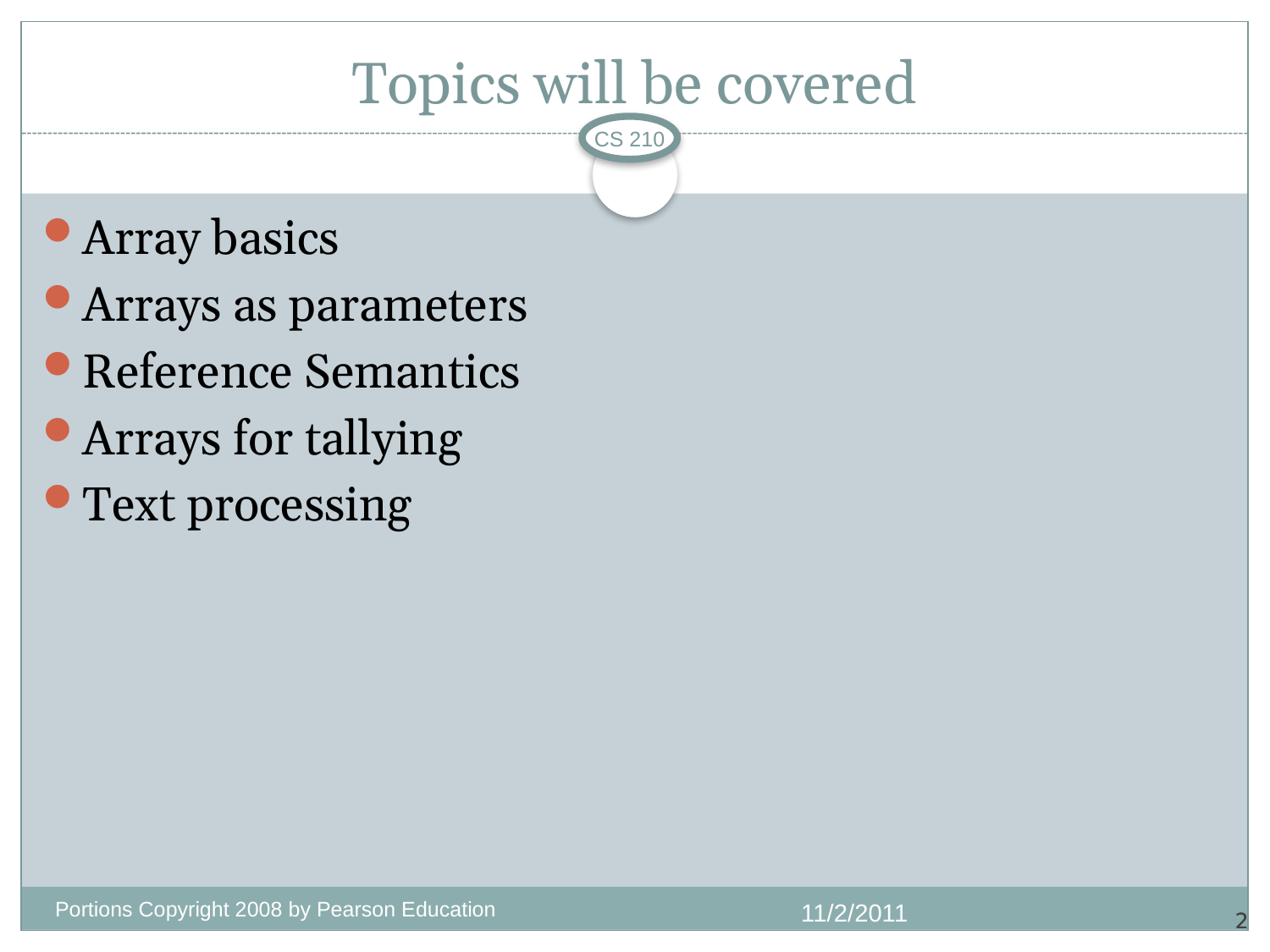

# Topics will be covered
CS 210
Array basics
Arrays as parameters
Reference Semantics
Arrays for tallying
Text processing

Portions Copyright 2008 by Pearson Education
11/2/2011